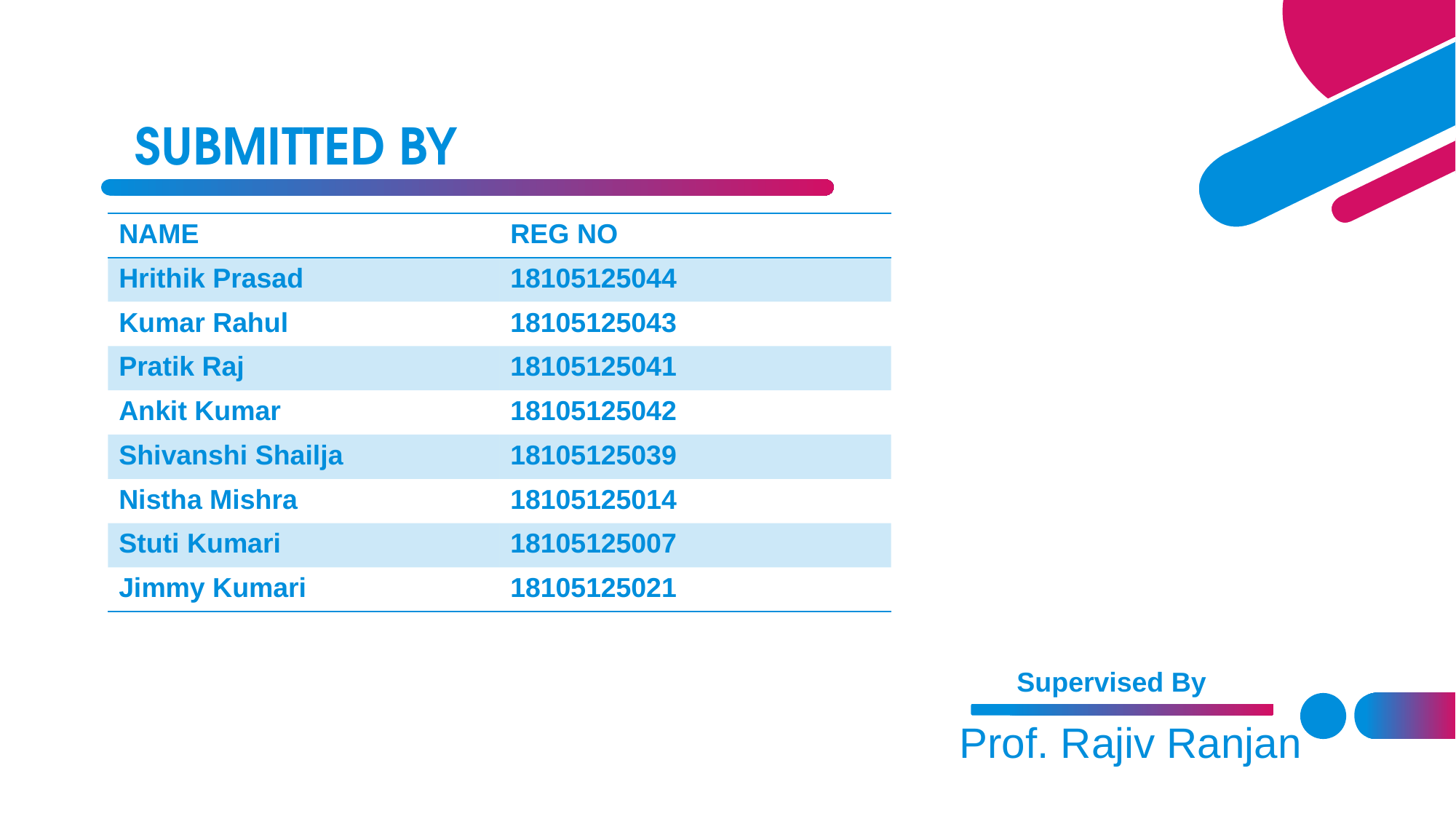

SUBMITTED BY
| NAME | REG NO |
| --- | --- |
| Hrithik Prasad | 18105125044 |
| Kumar Rahul | 18105125043 |
| Pratik Raj | 18105125041 |
| Ankit Kumar | 18105125042 |
| Shivanshi Shailja | 18105125039 |
| Nistha Mishra | 18105125014 |
| Stuti Kumari | 18105125007 |
| Jimmy Kumari | 18105125021 |
Supervised By

Prof. Rajiv Ranjan